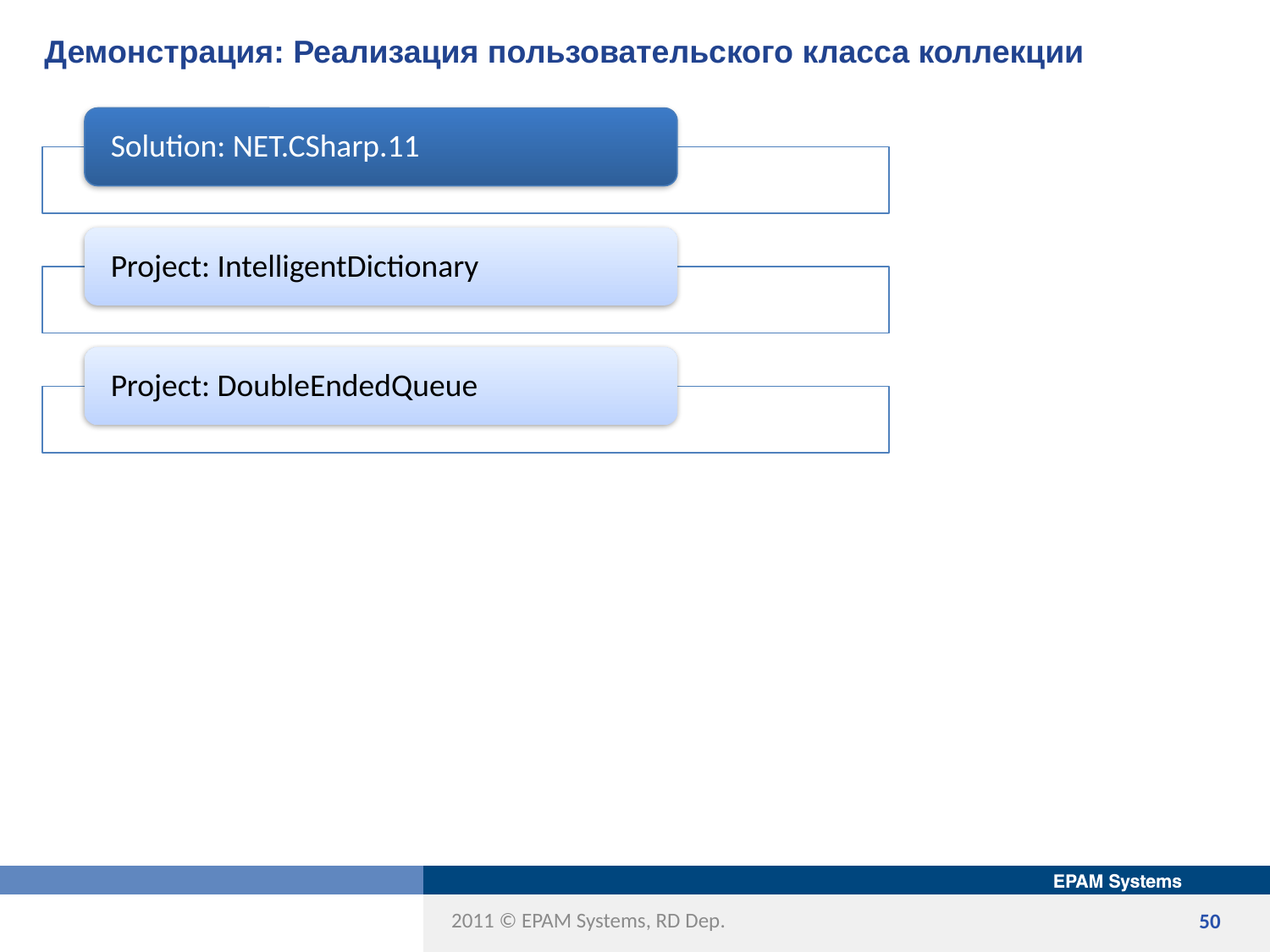

# Демонстрация: Реализация пользовательского класса коллекции

Solution: NET.CSharp.11
Project: IntelligentDictionary
Project: DoubleEndedQueue